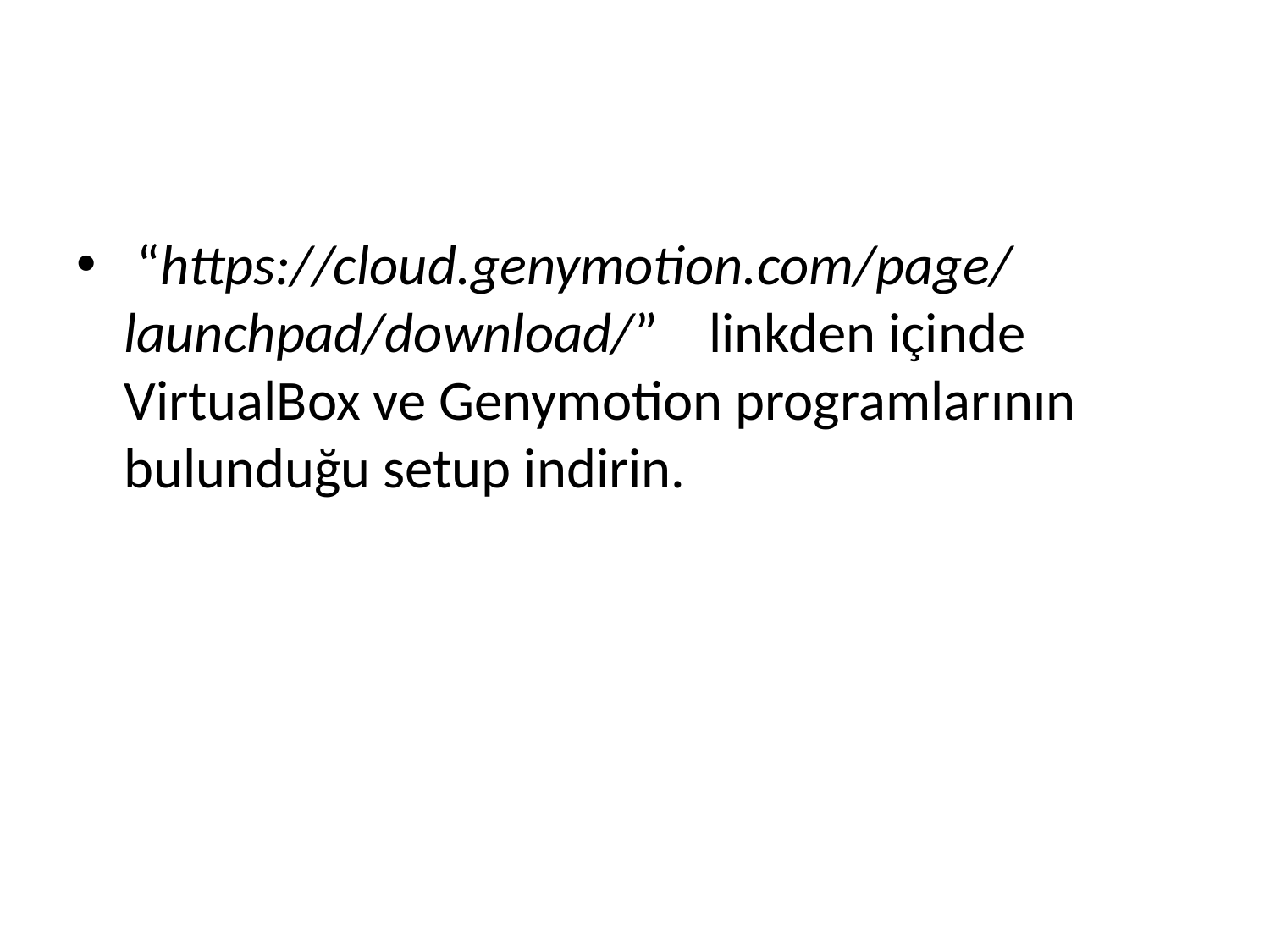

#
 “https://cloud.genymotion.com/page/launchpad/download/”    linkden içinde VirtualBox ve Genymotion programlarının bulunduğu setup indirin.